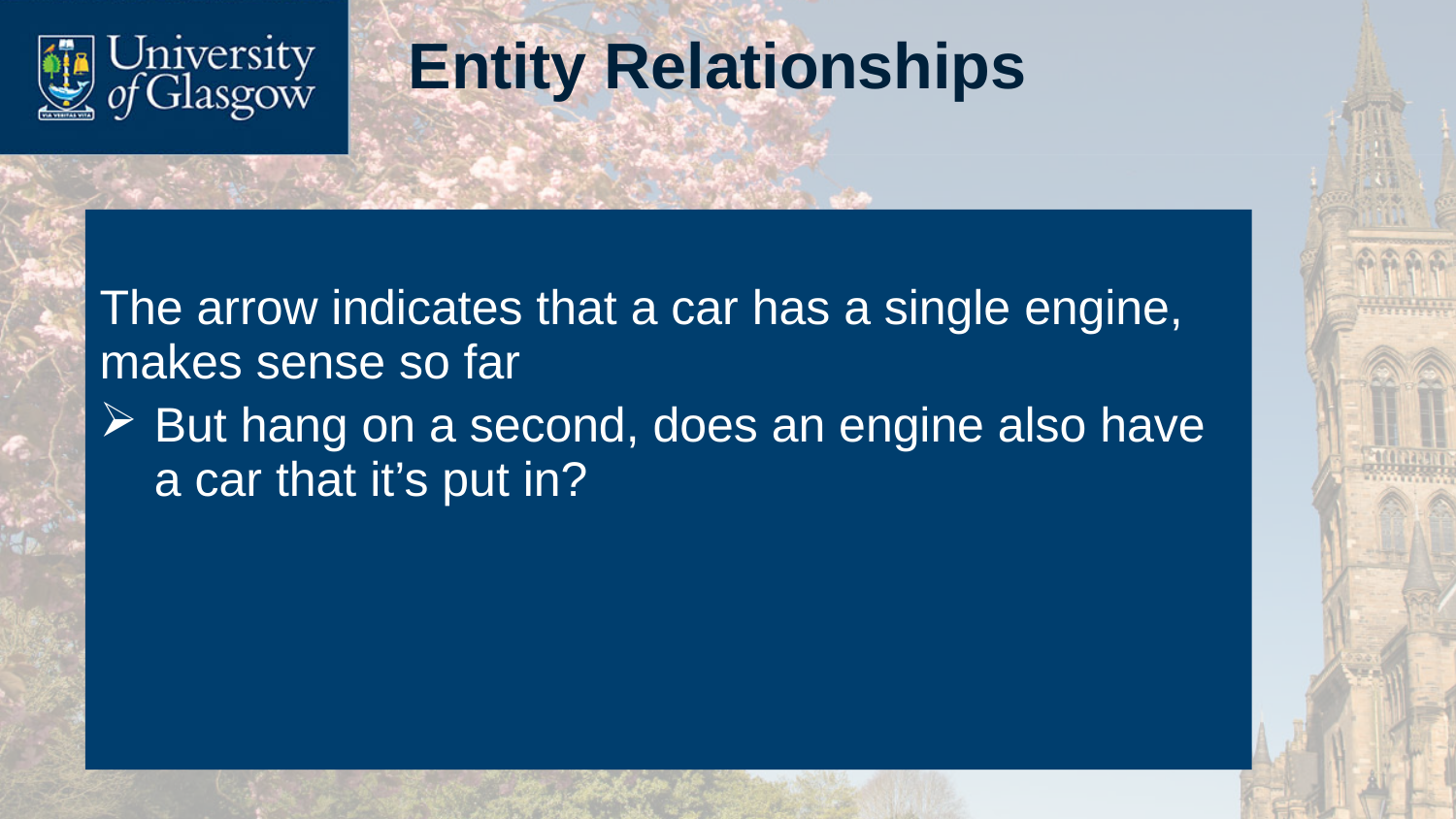

# Entity Relationships

The arrow indicates that a car has a single engine, makes sense so far
But hang on a second, does an engine also have a car that it’s put in?